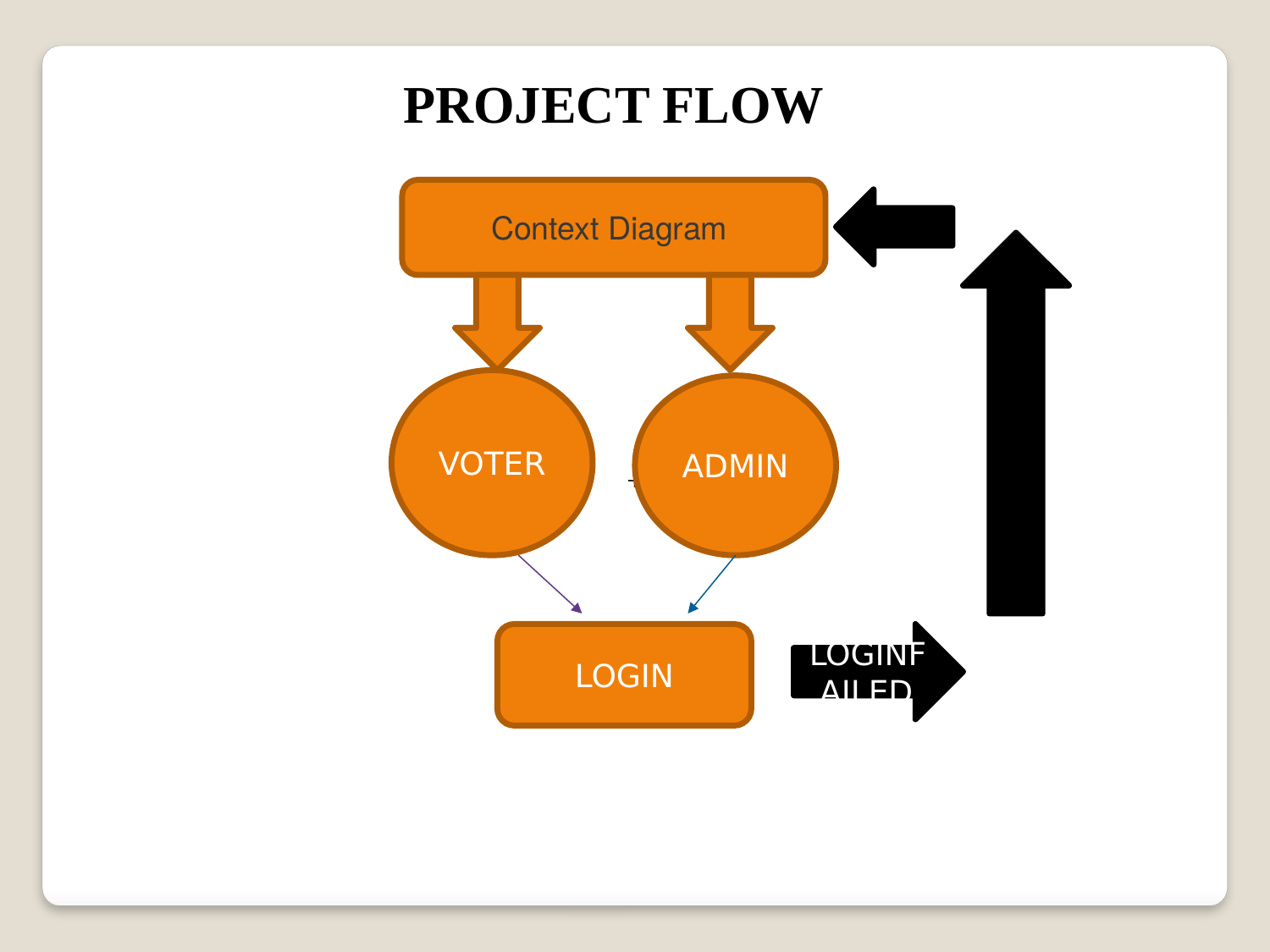

PROJECT FLOW

Context Diagram

VOTER
ADMIN
+
LOGIN
LOGINFAILED